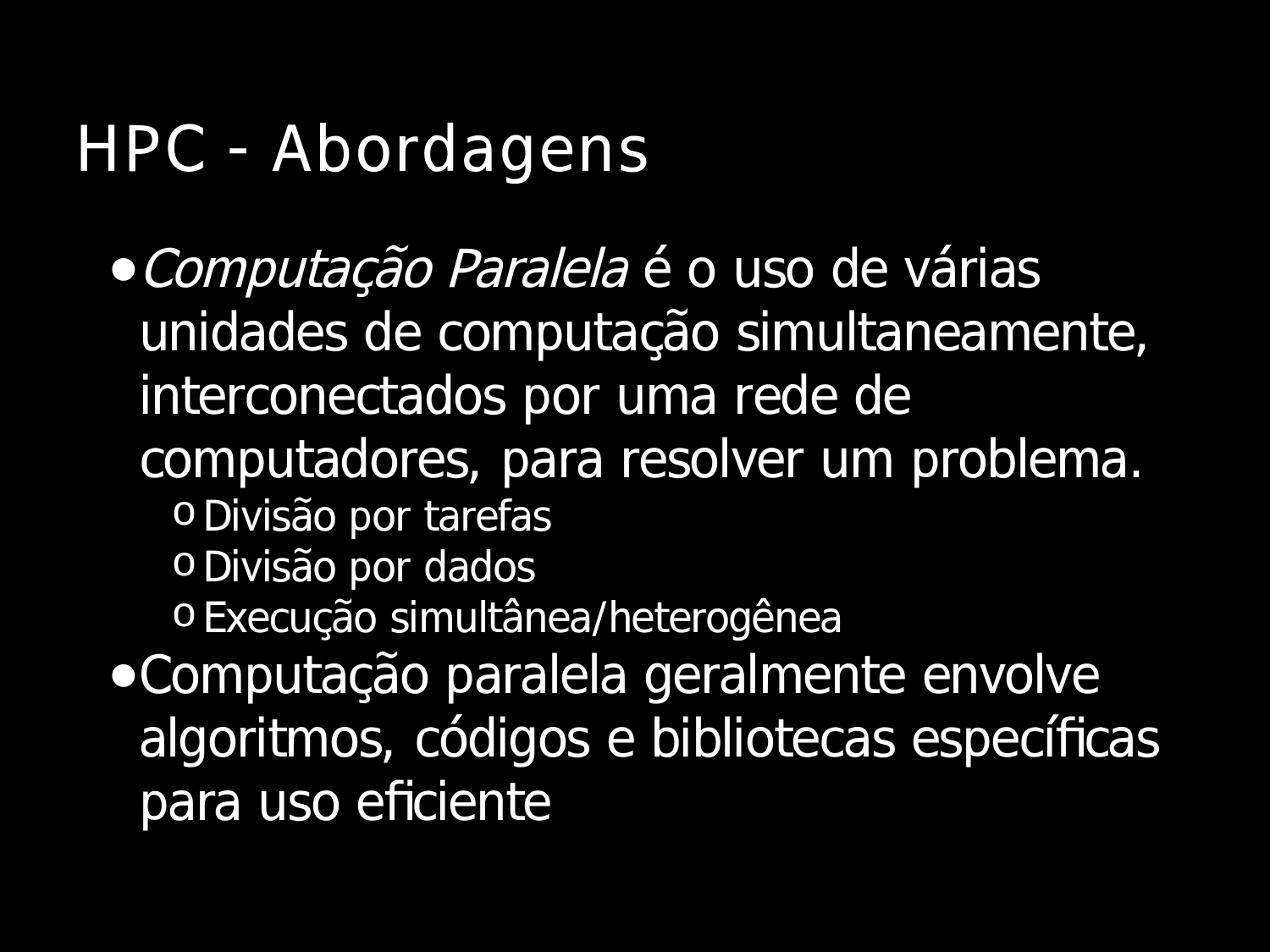

# HPC - Abordagens
Computação Paralela é o uso de várias unidades de computação simultaneamente, interconectados por uma rede de computadores, para resolver um problema.
Divisão por tarefas
Divisão por dados
Execução simultânea/heterogênea
Computação paralela geralmente envolve algoritmos, códigos e bibliotecas específicas para uso eficiente